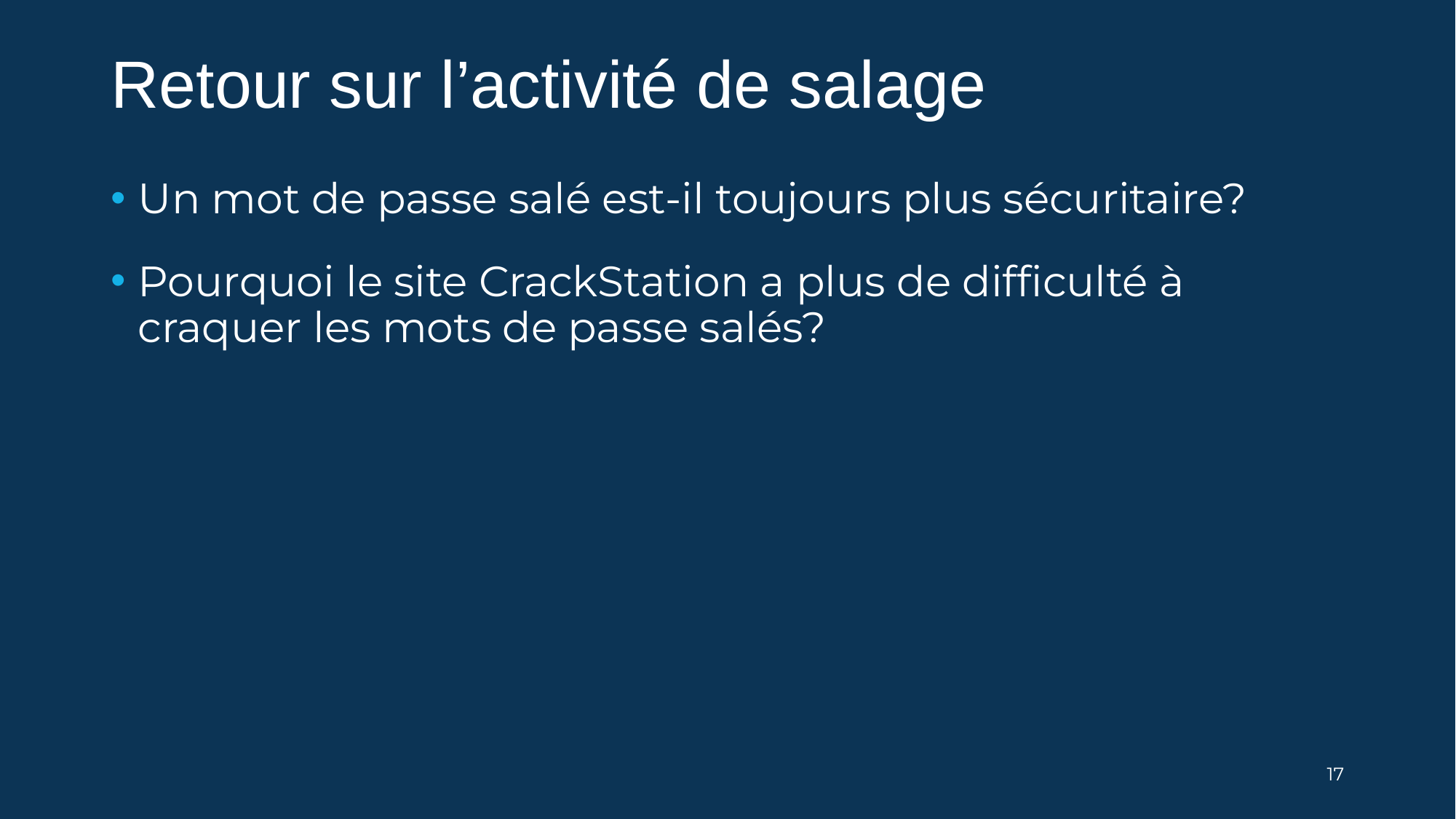

# Retour sur l’activité de salage
Un mot de passe salé est-il toujours plus sécuritaire?
Pourquoi le site CrackStation a plus de difficulté à craquer les mots de passe salés?
17